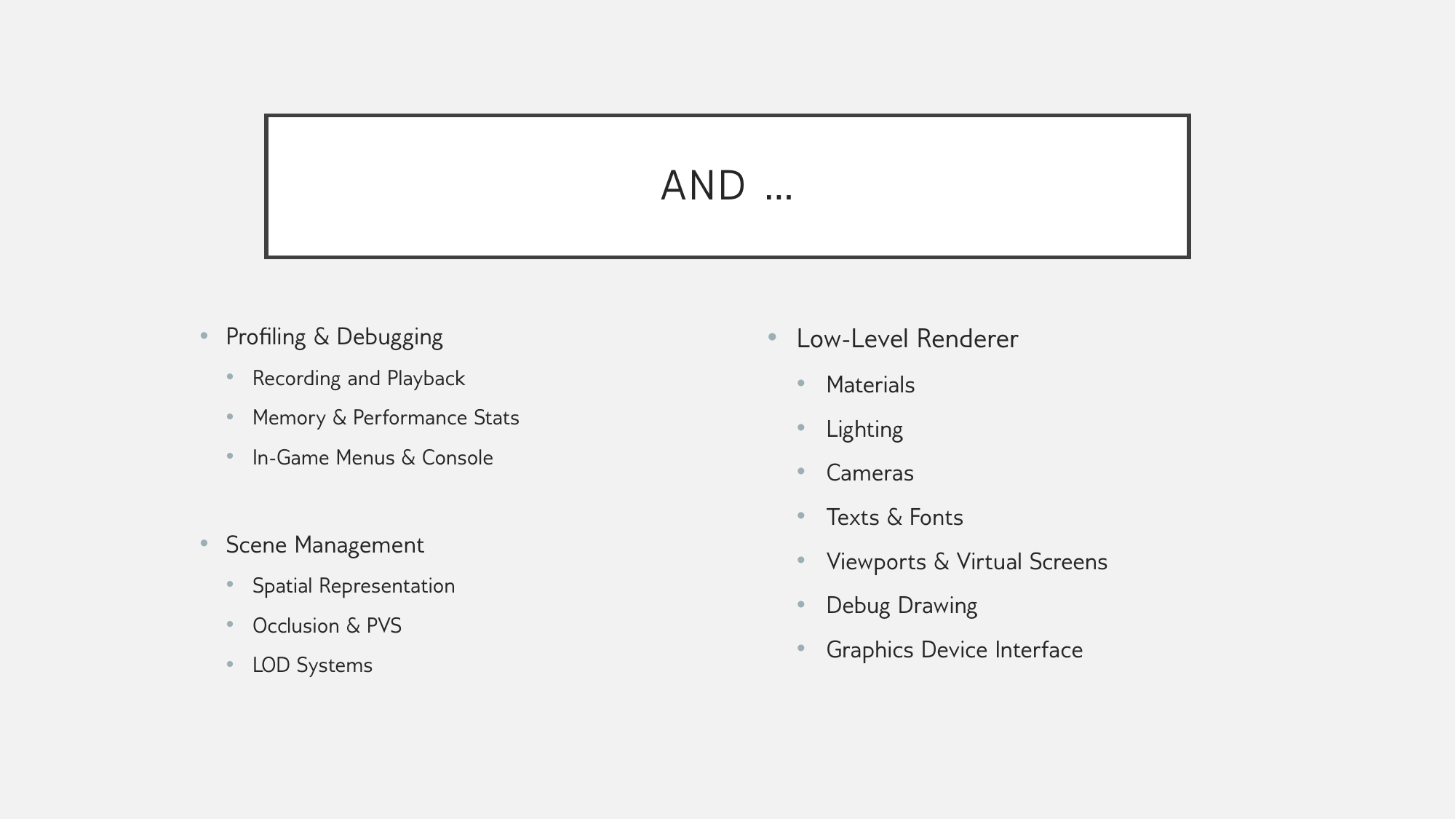

# AND …
Profiling & Debugging
Recording and Playback
Memory & Performance Stats
In-Game Menus & Console

Scene Management
Spatial Representation
Occlusion & PVS
LOD Systems
Low-Level Renderer
Materials
Lighting
Cameras
Texts & Fonts
Viewports & Virtual Screens
Debug Drawing
Graphics Device Interface